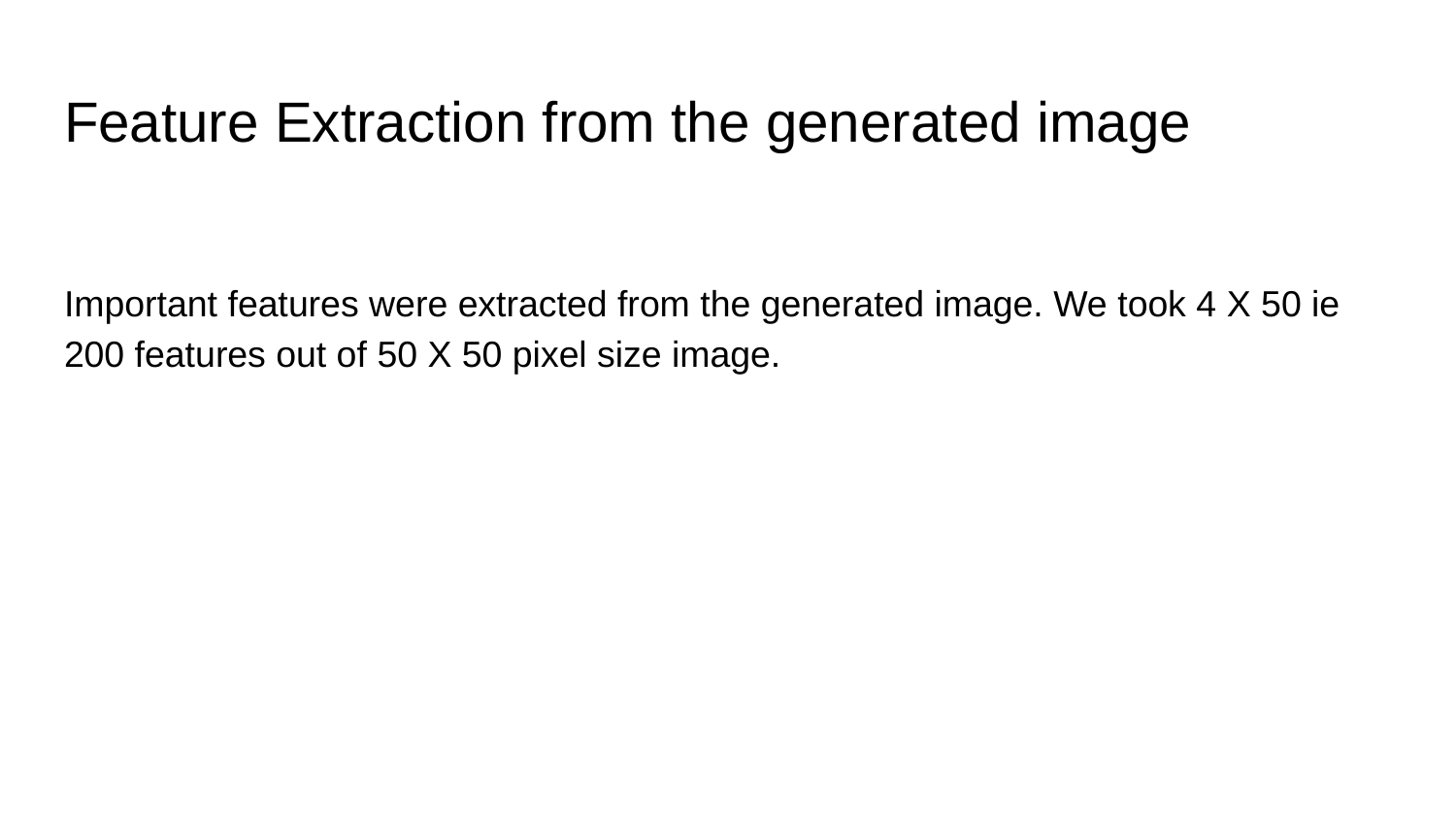

# Feature Extraction from the generated image

Important features were extracted from the generated image. We took 4 X 50 ie 200 features out of 50 X 50 pixel size image.